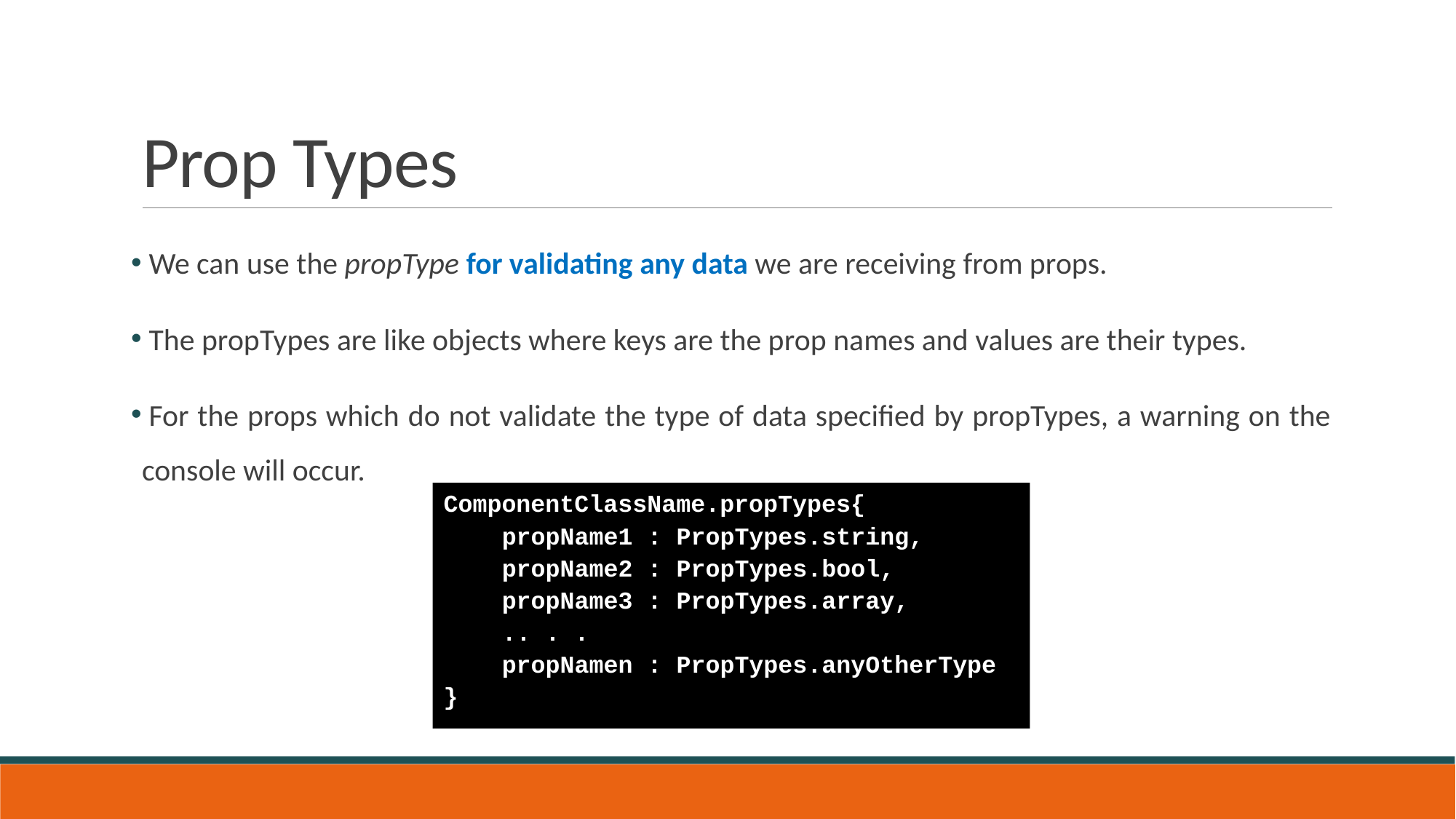

# Prop Types
 We can use the propType for validating any data we are receiving from props.
 The propTypes are like objects where keys are the prop names and values are their types.
 For the props which do not validate the type of data specified by propTypes, a warning on the console will occur.
ComponentClassName.propTypes{
    propName1 : PropTypes.string,
    propName2 : PropTypes.bool,
    propName3 : PropTypes.array,
    .. . .
    propNamen : PropTypes.anyOtherType
}